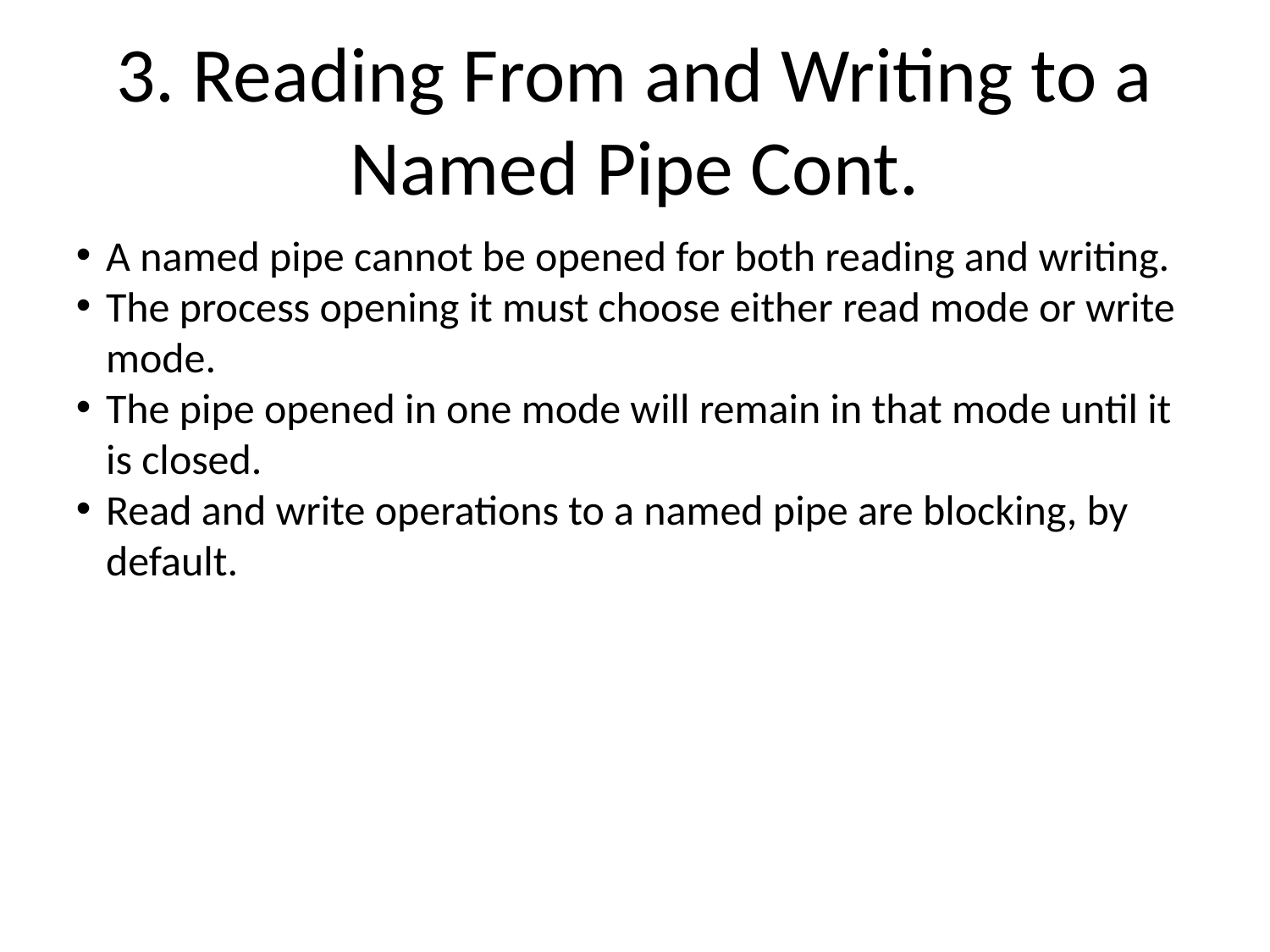

3. Reading From and Writing to a Named Pipe Cont.
A named pipe cannot be opened for both reading and writing.
The process opening it must choose either read mode or write mode.
The pipe opened in one mode will remain in that mode until it is closed.
Read and write operations to a named pipe are blocking, by default.